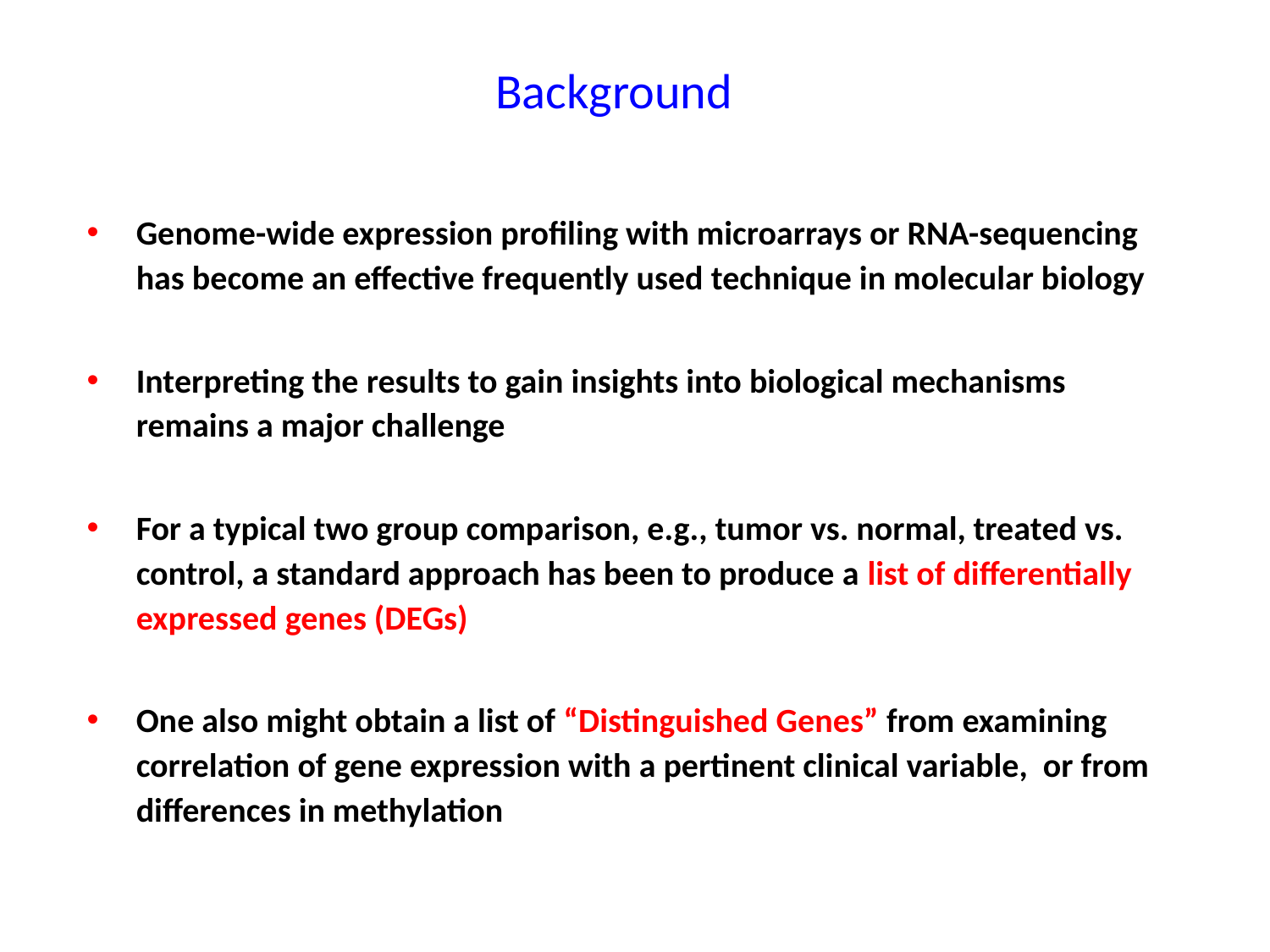

# Background
Genome-wide expression profiling with microarrays or RNA-sequencing has become an effective frequently used technique in molecular biology

Interpreting the results to gain insights into biological mechanisms remains a major challenge

For a typical two group comparison, e.g., tumor vs. normal, treated vs. control, a standard approach has been to produce a list of differentially expressed genes (DEGs)

One also might obtain a list of “Distinguished Genes” from examining correlation of gene expression with a pertinent clinical variable,  or from differences in methylation